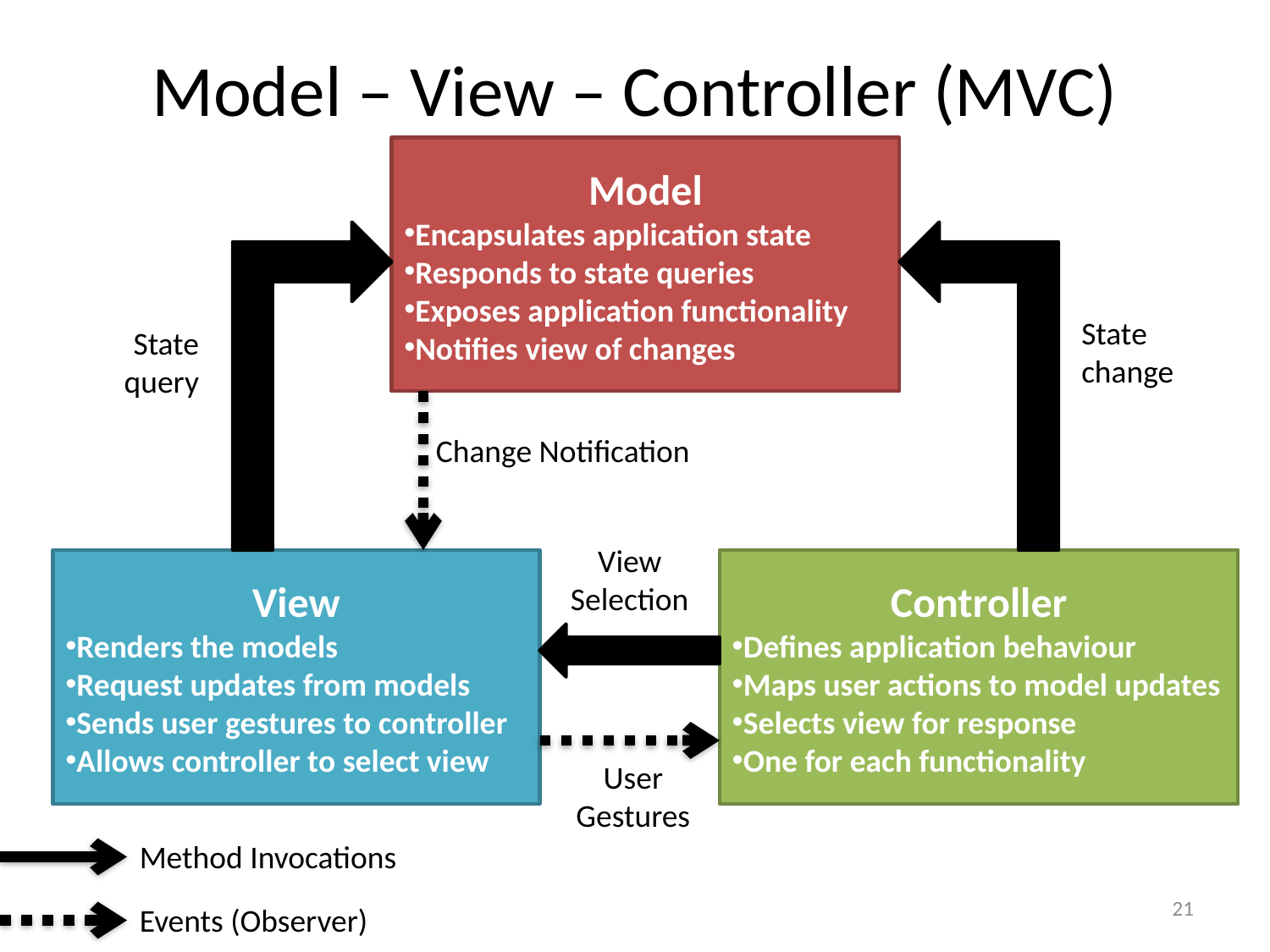

# Model – View – Controller (MVC)
Model
Encapsulates application state
Responds to state queries
Exposes application functionality
Notifies view of changes

State change
State query
Change Notification
View Selection
View
Renders the models
Request updates from models
Sends user gestures to controller
Allows controller to select view
Controller
Defines application behaviour
Maps user actions to model updates
Selects view for response
One for each functionality

User Gestures
Method Invocations
21
Events (Observer)